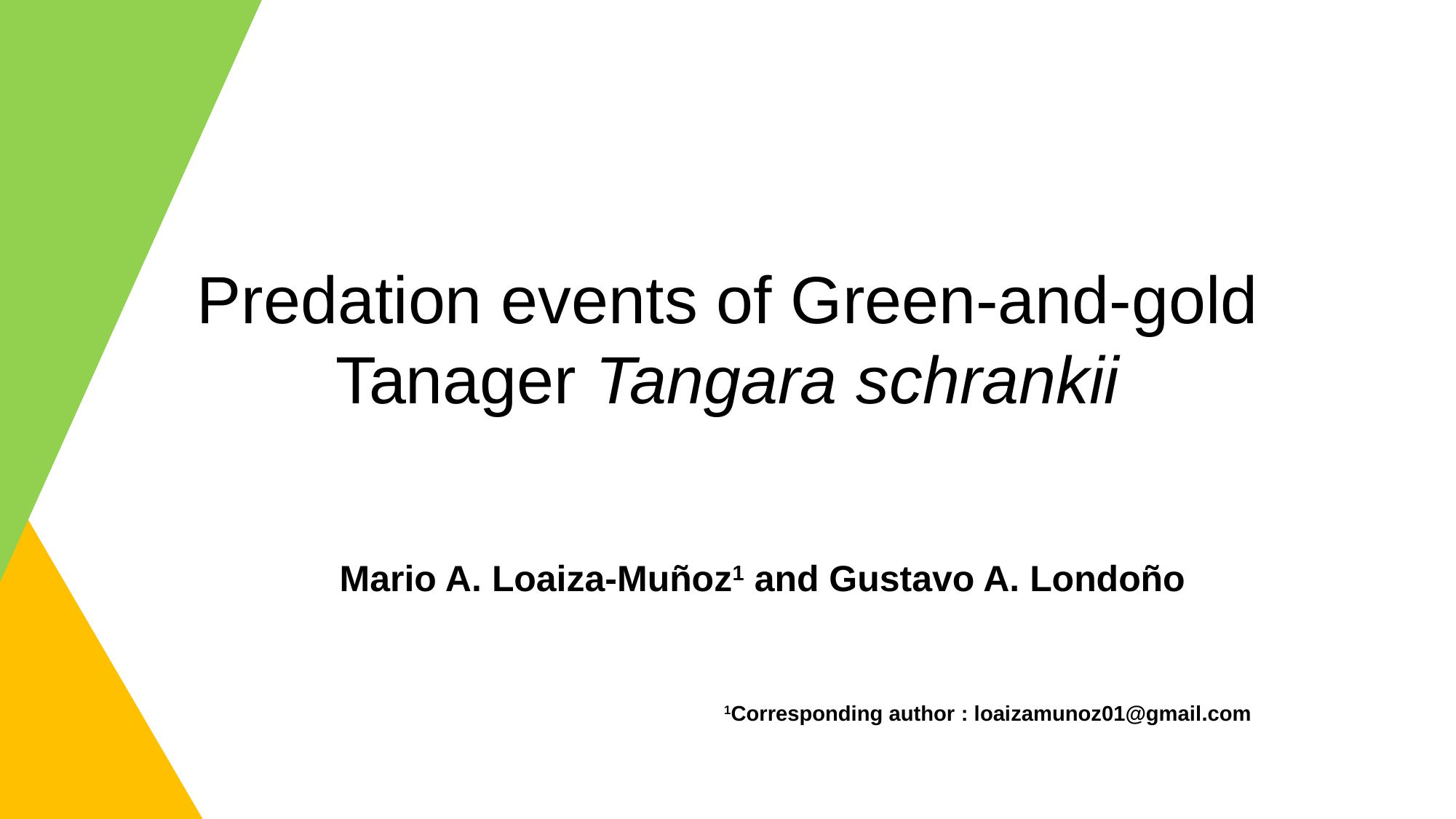

Predation events of Green-and-gold Tanager Tangara schrankii
Mario A. Loaiza-Muñoz1 and Gustavo A. Londoño

1Corresponding author : loaizamunoz01@gmail.com